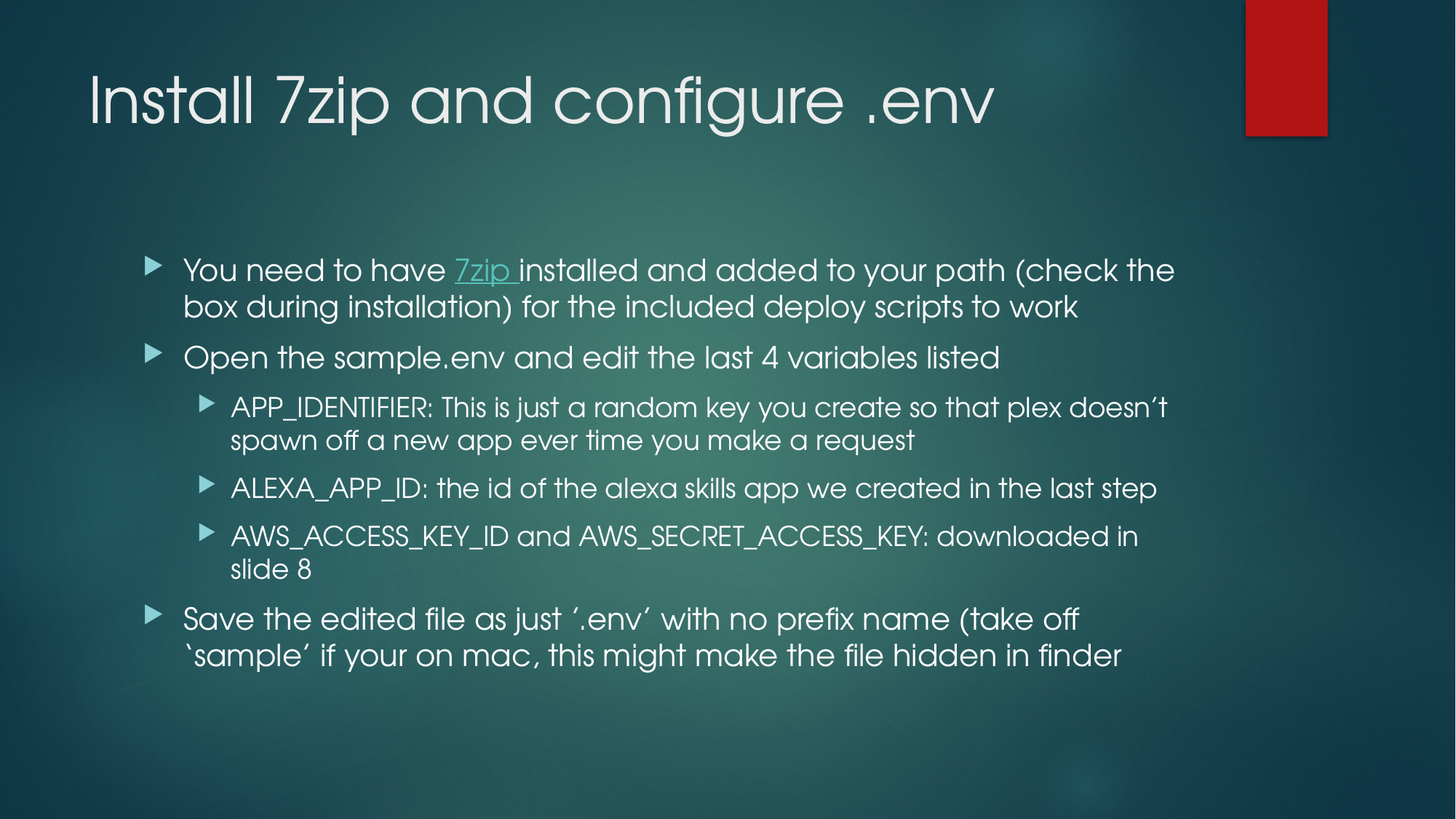

# Install 7zip and configure .env
You need to have 7zip installed and added to your path (check the box during installation) for the included deploy scripts to work
Open the sample.env and edit the last 4 variables listed
APP_IDENTIFIER: This is just a random key you create so that plex doesn’t spawn off a new app ever time you make a request
ALEXA_APP_ID: the id of the alexa skills app we created in the last step
AWS_ACCESS_KEY_ID and AWS_SECRET_ACCESS_KEY: downloaded in slide 8
Save the edited file as just ’.env’ with no prefix name (take off ‘sample’ if your on mac, this might make the file hidden in finder